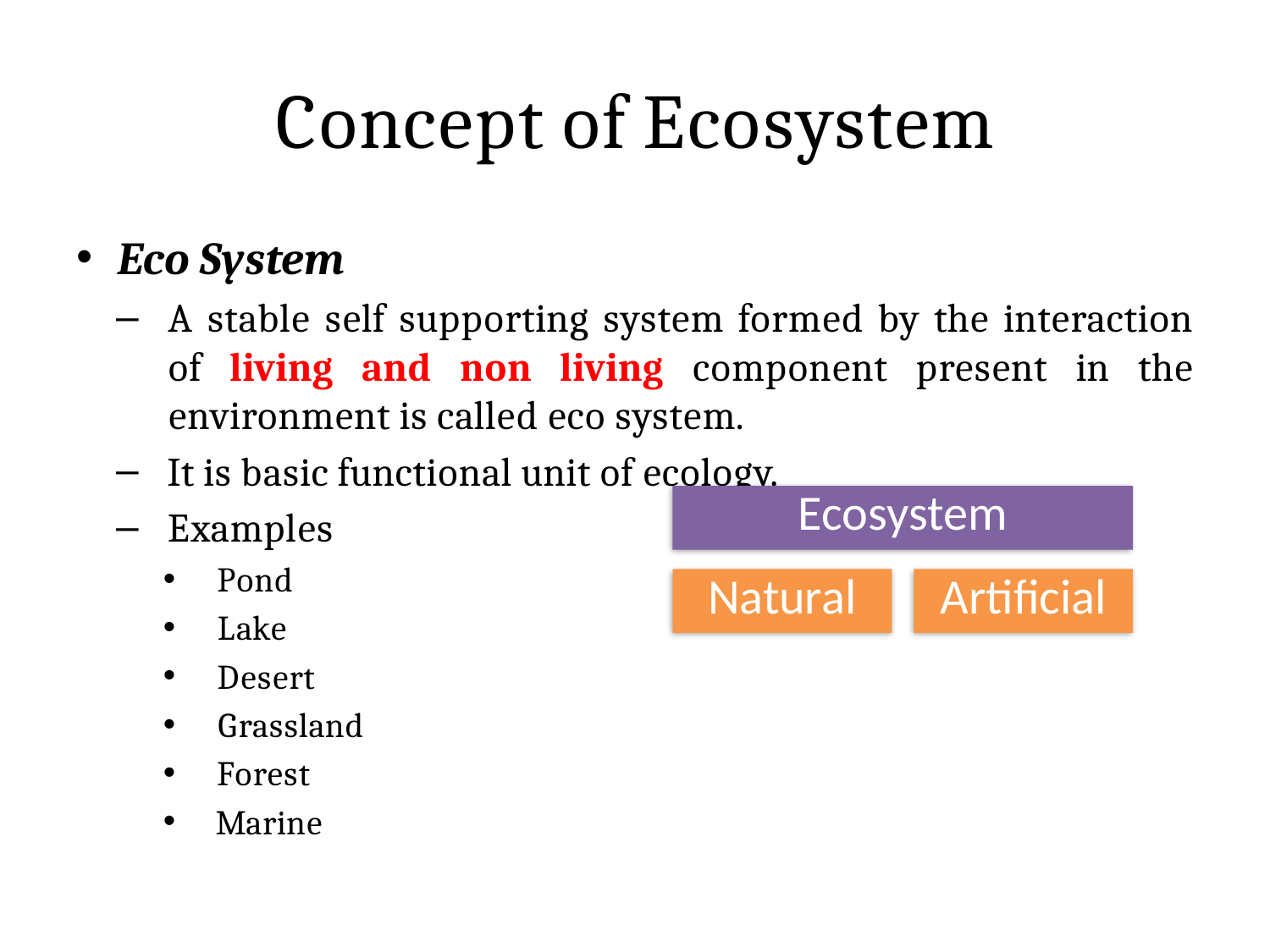

# Concept of Ecosystem
Eco System
A stable self supporting system formed by the interaction of living and non living component present in the environment is called eco system.
It is basic functional unit of ecology.
Examples
Pond
Lake
Desert
Grassland
Forest
Marine

Ecosystem
Natural
Artificial